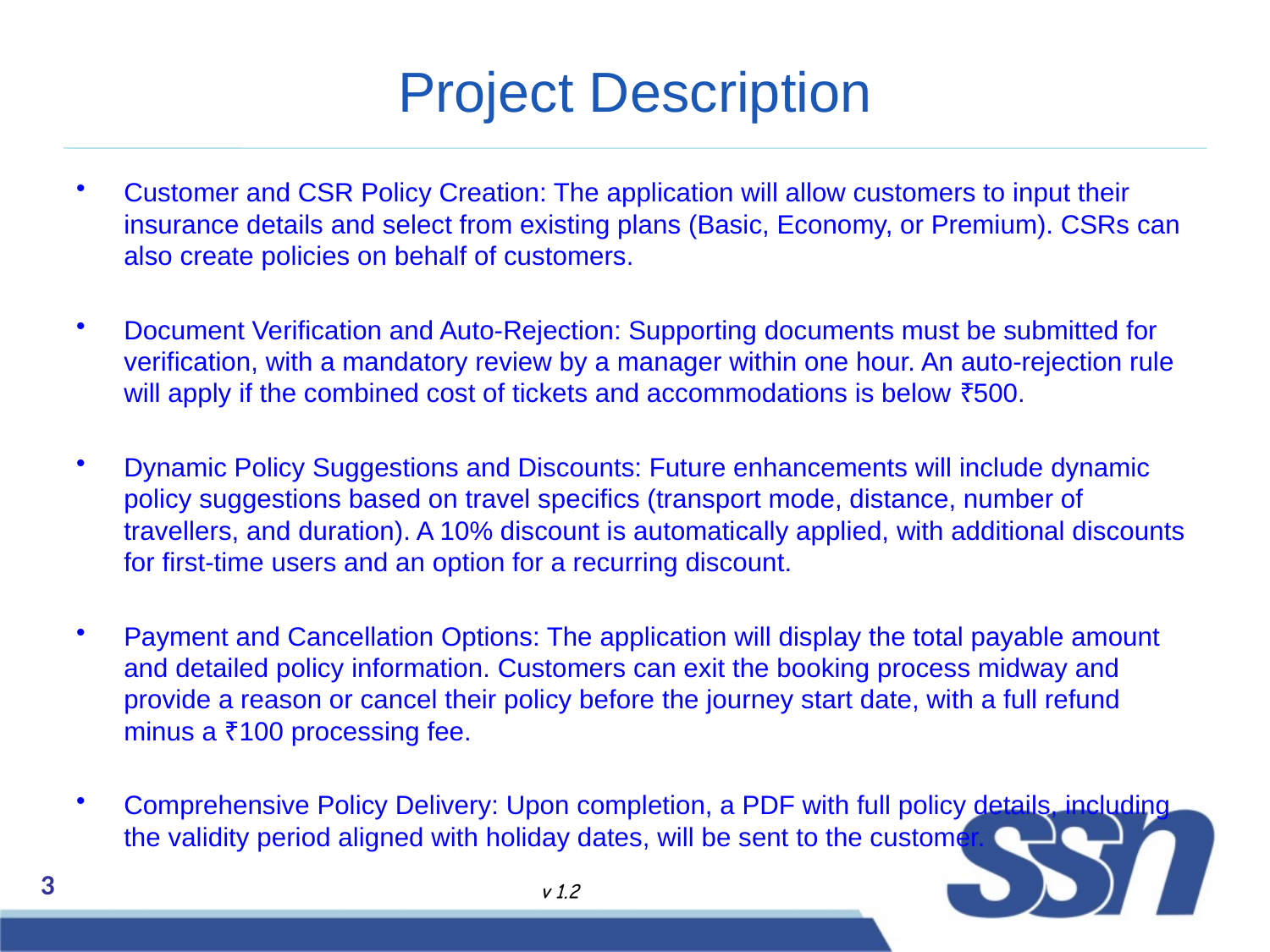

# Project Description
Customer and CSR Policy Creation: The application will allow customers to input their insurance details and select from existing plans (Basic, Economy, or Premium). CSRs can also create policies on behalf of customers.

Document Verification and Auto-Rejection: Supporting documents must be submitted for verification, with a mandatory review by a manager within one hour. An auto-rejection rule will apply if the combined cost of tickets and accommodations is below ₹500.

Dynamic Policy Suggestions and Discounts: Future enhancements will include dynamic policy suggestions based on travel specifics (transport mode, distance, number of travellers, and duration). A 10% discount is automatically applied, with additional discounts for first-time users and an option for a recurring discount.

Payment and Cancellation Options: The application will display the total payable amount and detailed policy information. Customers can exit the booking process midway and provide a reason or cancel their policy before the journey start date, with a full refund minus a ₹100 processing fee.

Comprehensive Policy Delivery: Upon completion, a PDF with full policy details, including the validity period aligned with holiday dates, will be sent to the customer.